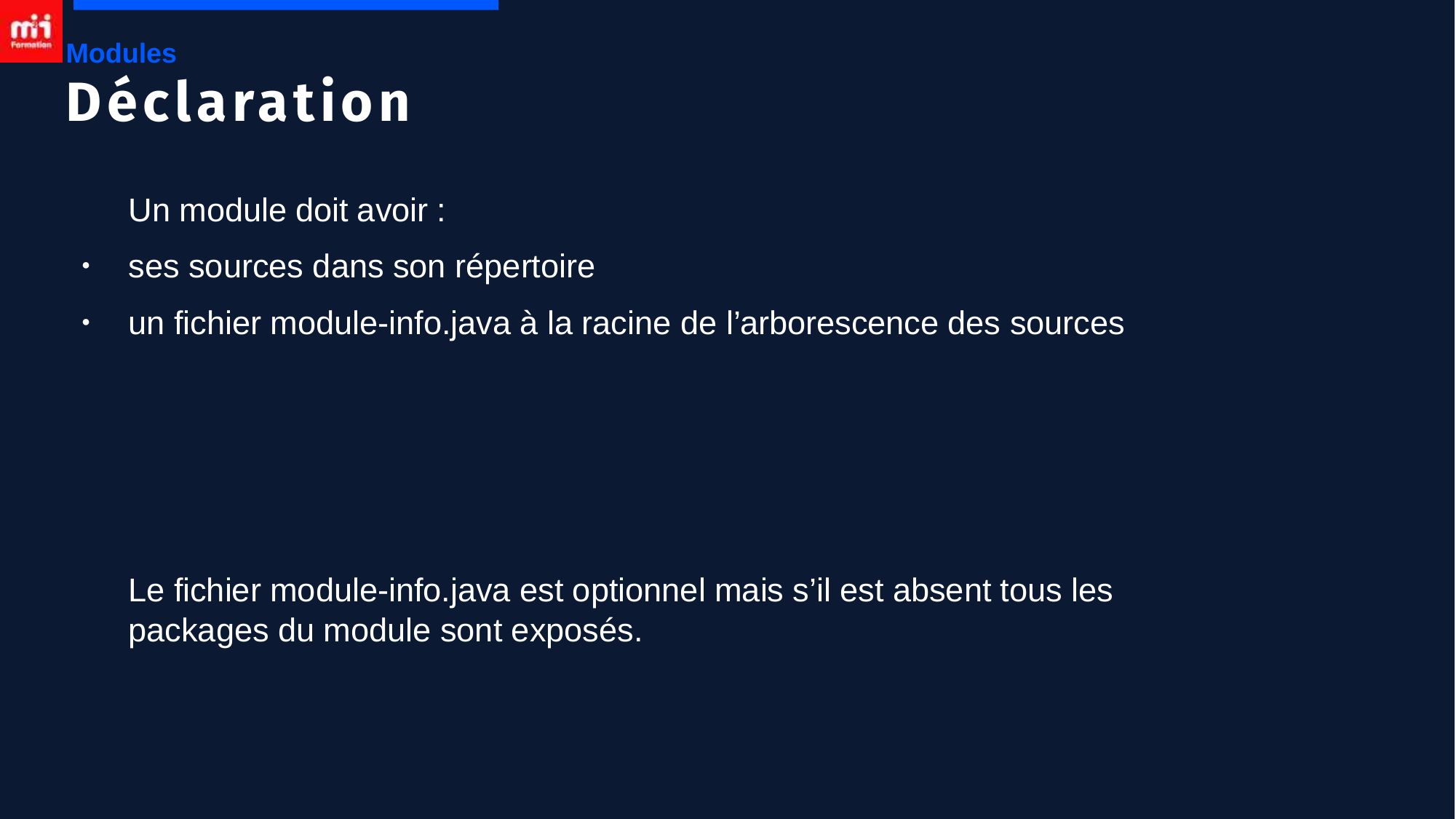

Modules
# Déclaration
Un module doit avoir :
ses sources dans son répertoire
un fichier module-info.java à la racine de l’arborescence des sources
●
●
Le fichier module-info.java est optionnel mais s’il est absent tous les packages du module sont exposés.